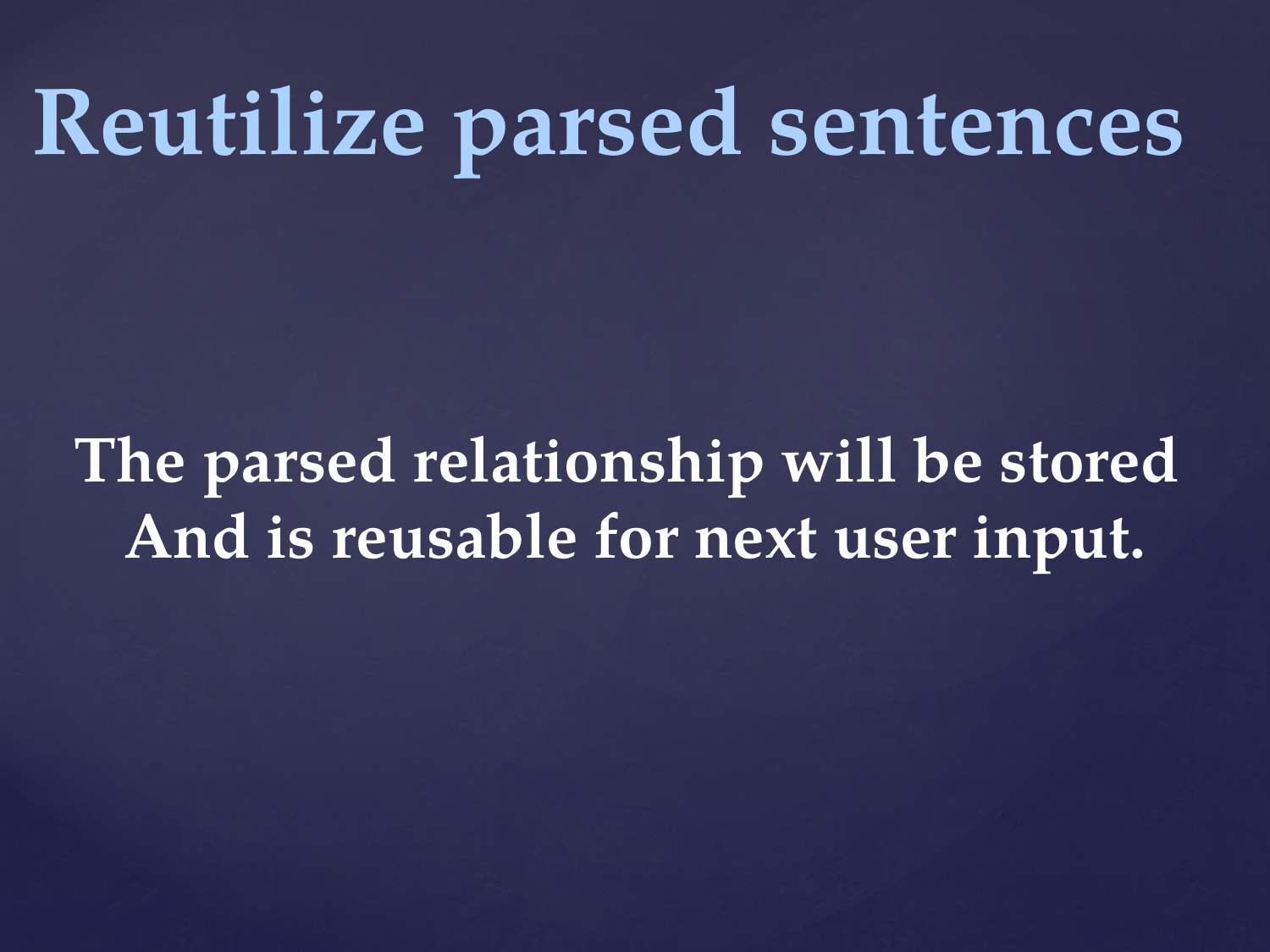

Reutilize parsed sentences
The parsed relationship will be stored
And is reusable for next user input.